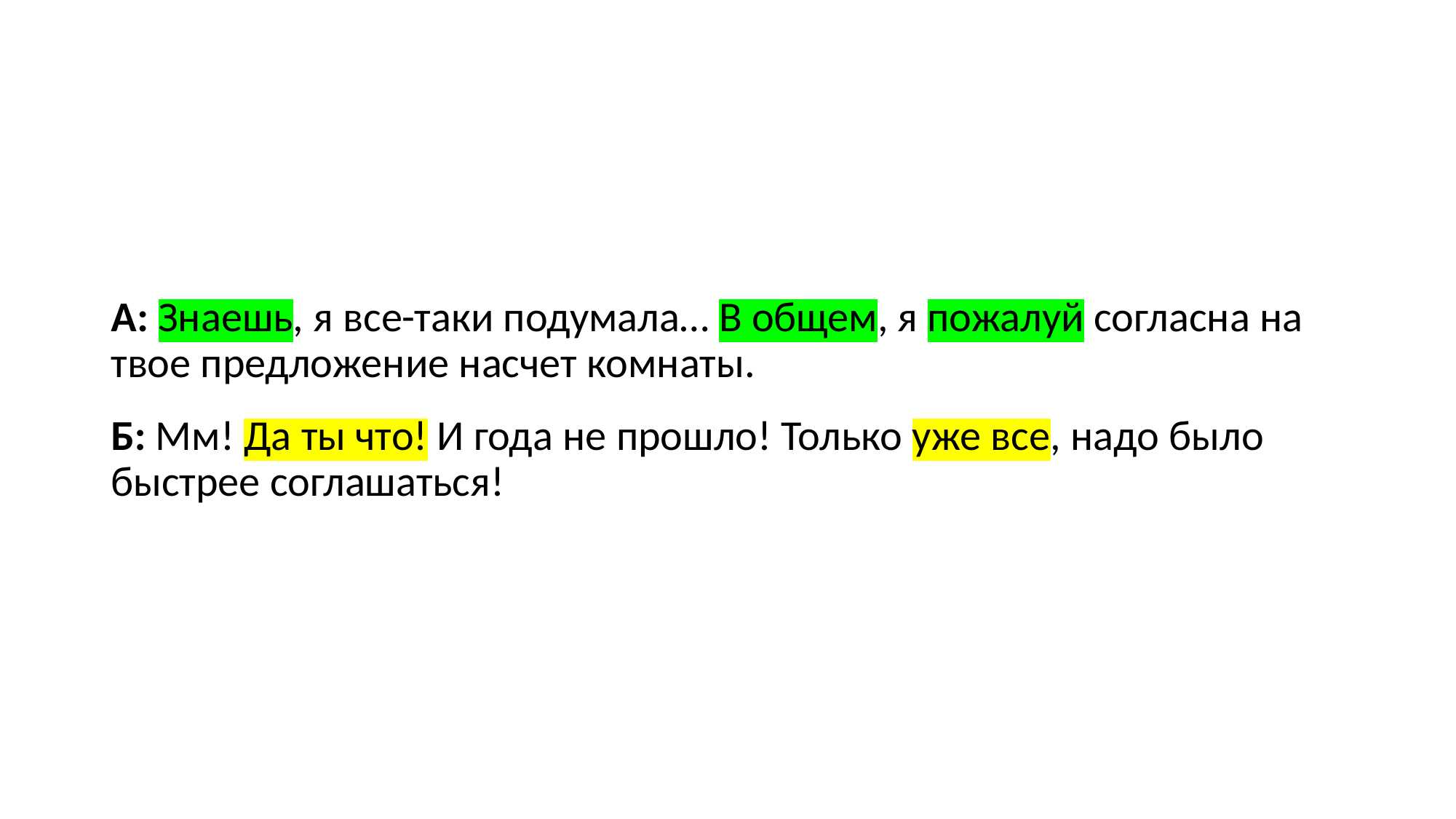

А: Знаешь, я все-таки подумала… В общем, я пожалуй согласна на твое предложение насчет комнаты.
Б: Мм! Да ты что! И года не прошло! Только уже все, надо было быстрее соглашаться!